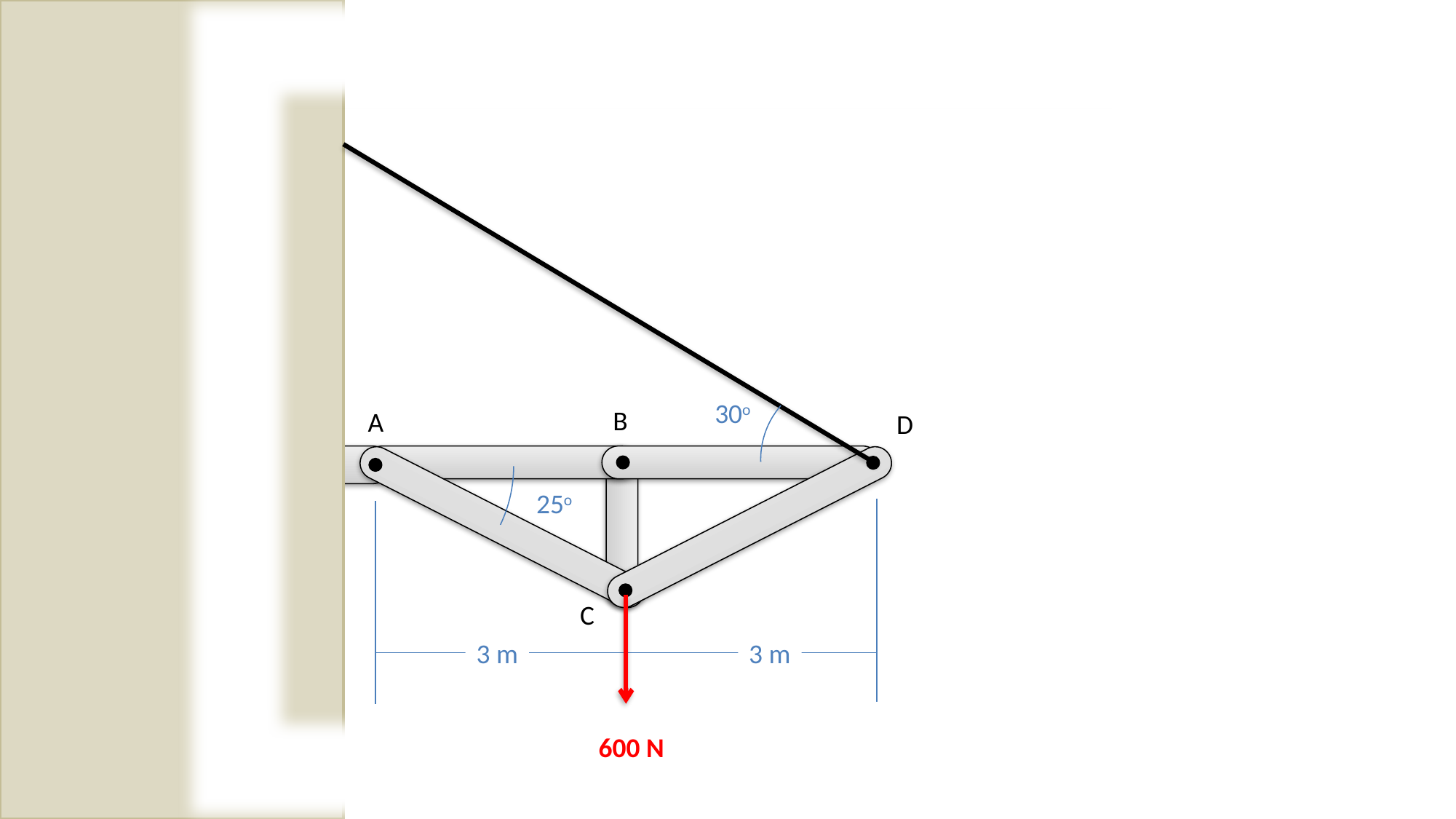

30o
B
A
D

25o

C
3 m
3 m
600 N